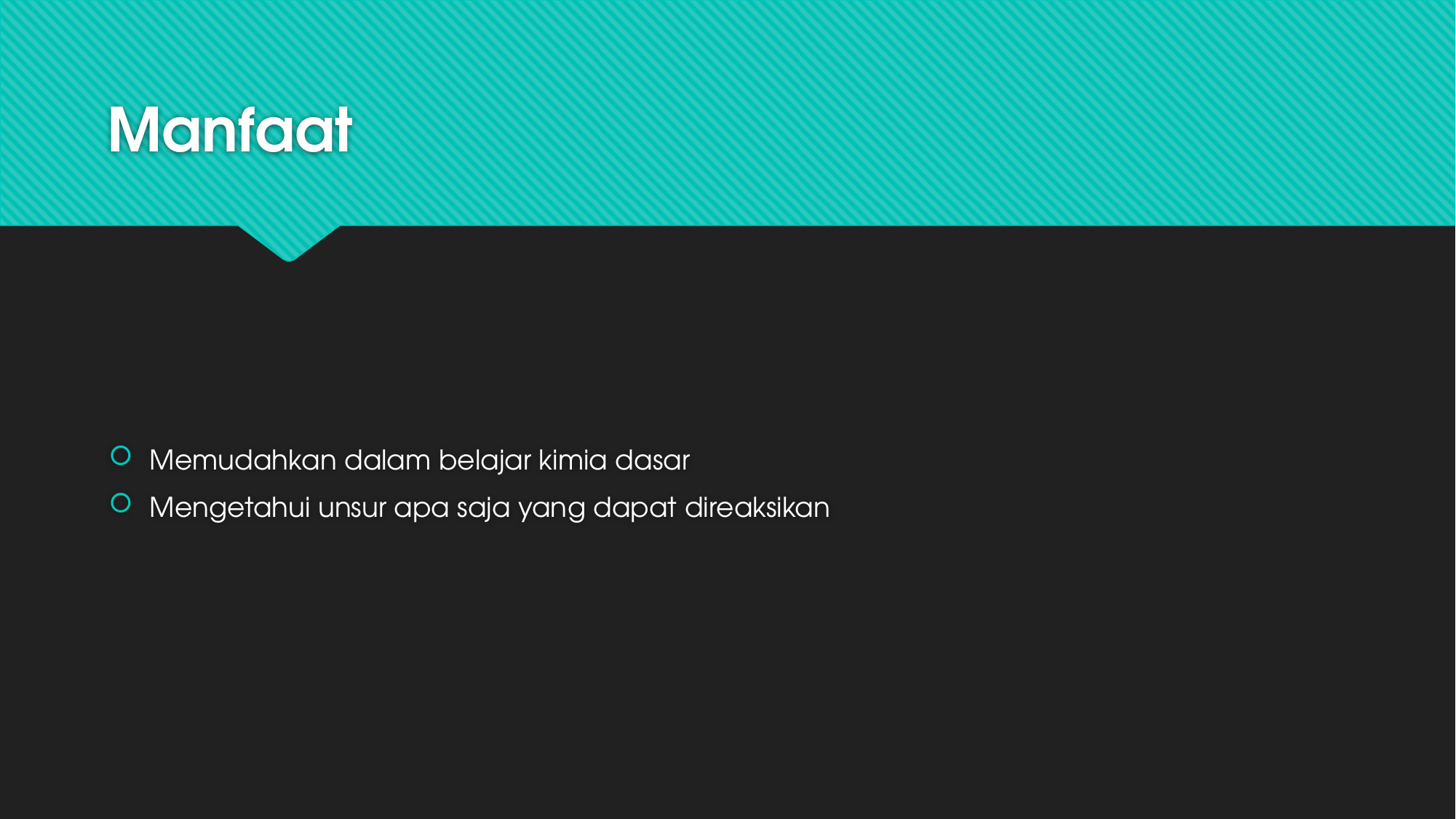

# Manfaat
Memudahkan dalam belajar kimia dasar
Mengetahui unsur apa saja yang dapat direaksikan